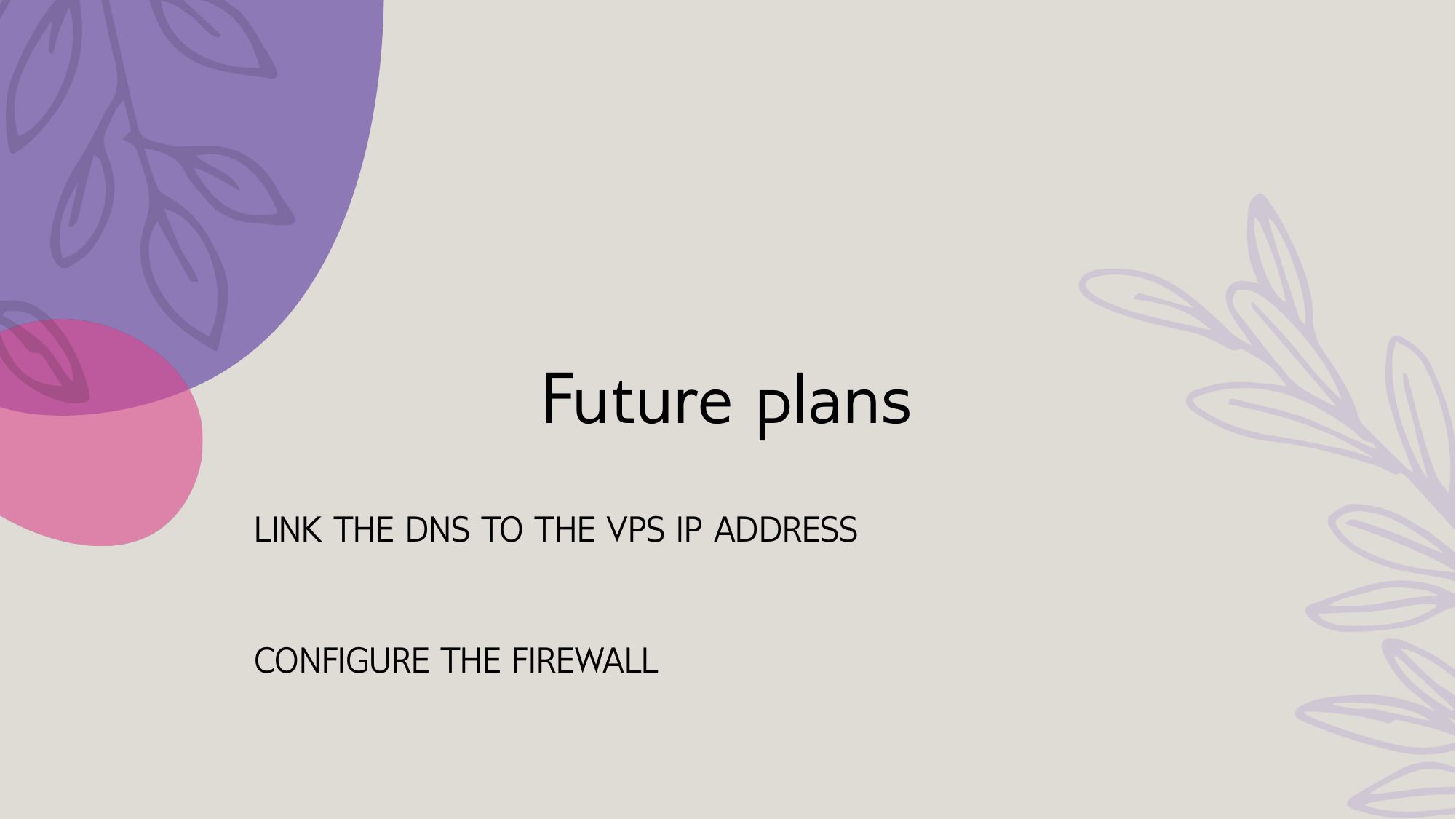

# Future plans

Link the dns to the vps ip address

Configure the firewall